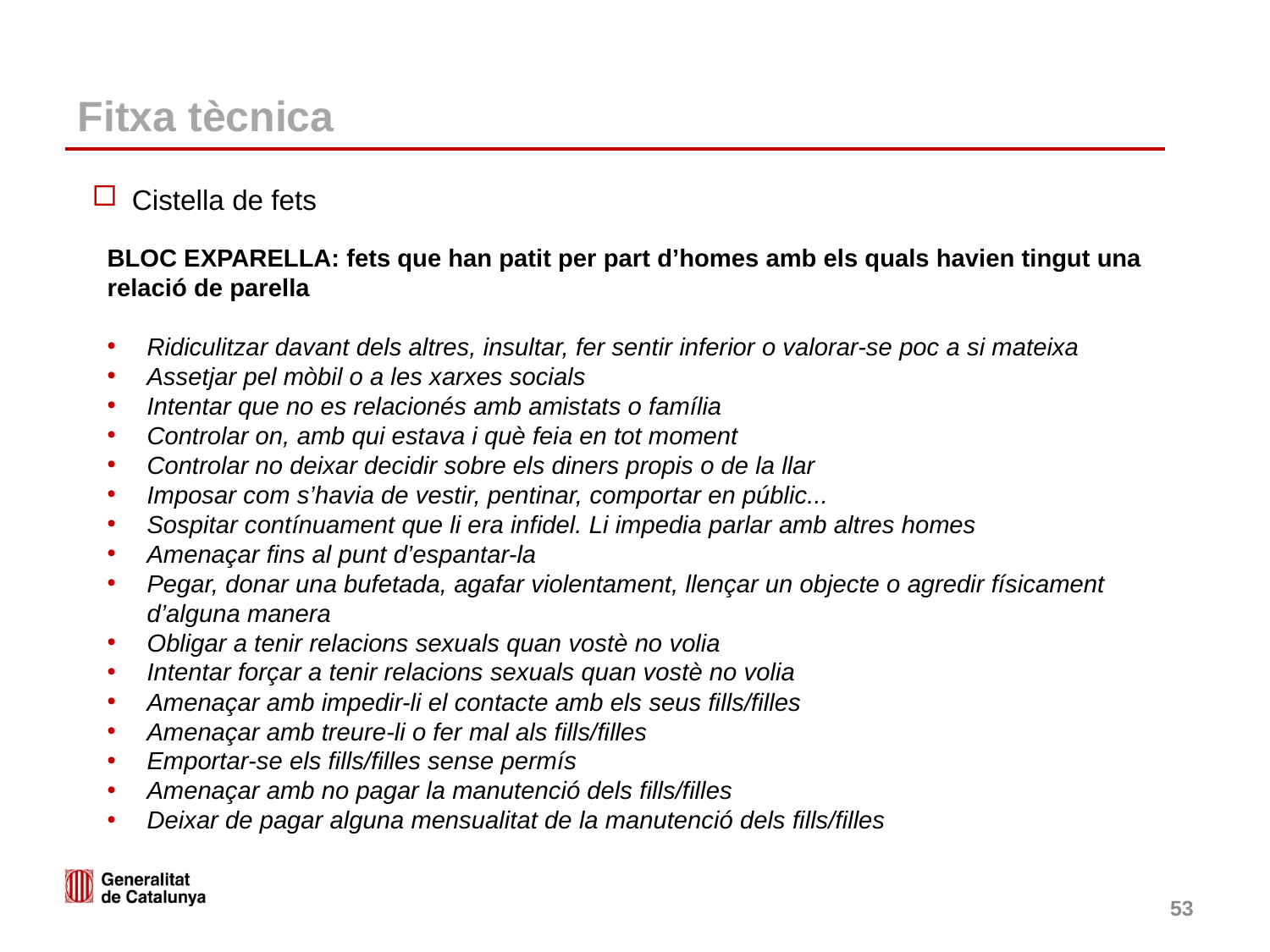

# Fitxa tècnica
Cistella de fets
BLOC EXPARELLA: fets que han patit per part d’homes amb els quals havien tingut una relació de parella

Ridiculitzar davant dels altres, insultar, fer sentir inferior o valorar-se poc a si mateixa
Assetjar pel mòbil o a les xarxes socials
Intentar que no es relacionés amb amistats o família
Controlar on, amb qui estava i què feia en tot moment
Controlar no deixar decidir sobre els diners propis o de la llar
Imposar com s’havia de vestir, pentinar, comportar en públic...
Sospitar contínuament que li era infidel. Li impedia parlar amb altres homes
Amenaçar fins al punt d’espantar-la
Pegar, donar una bufetada, agafar violentament, llençar un objecte o agredir físicament d’alguna manera
Obligar a tenir relacions sexuals quan vostè no volia
Intentar forçar a tenir relacions sexuals quan vostè no volia
Amenaçar amb impedir-li el contacte amb els seus fills/filles
Amenaçar amb treure-li o fer mal als fills/filles
Emportar-se els fills/filles sense permís
Amenaçar amb no pagar la manutenció dels fills/filles
Deixar de pagar alguna mensualitat de la manutenció dels fills/filles
53